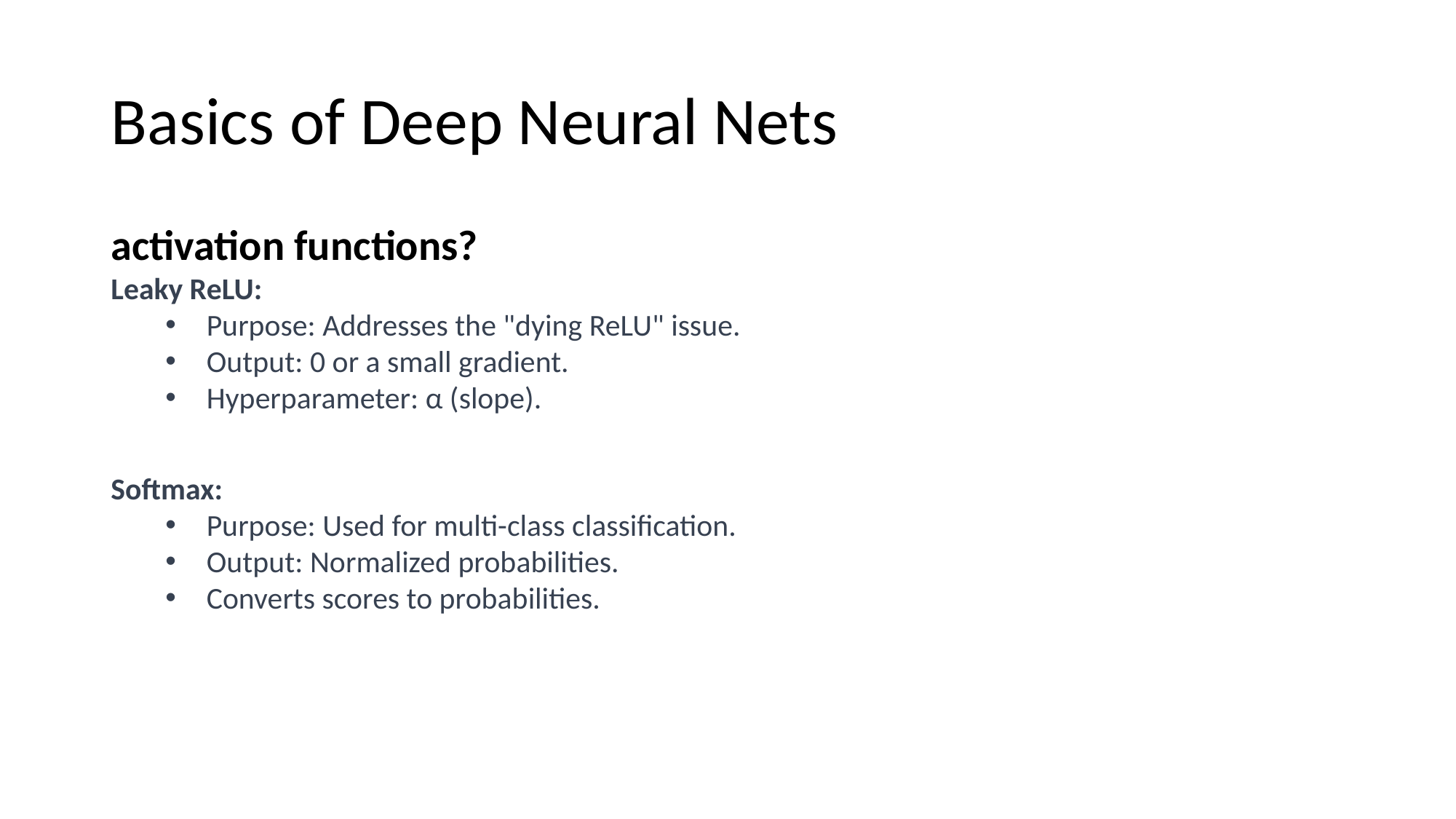

# Basics of Deep Neural Nets
activation functions?
Leaky ReLU:
Purpose: Addresses the "dying ReLU" issue.
Output: 0 or a small gradient.
Hyperparameter: α (slope).

Softmax:
Purpose: Used for multi-class classification.
Output: Normalized probabilities.
Converts scores to probabilities.